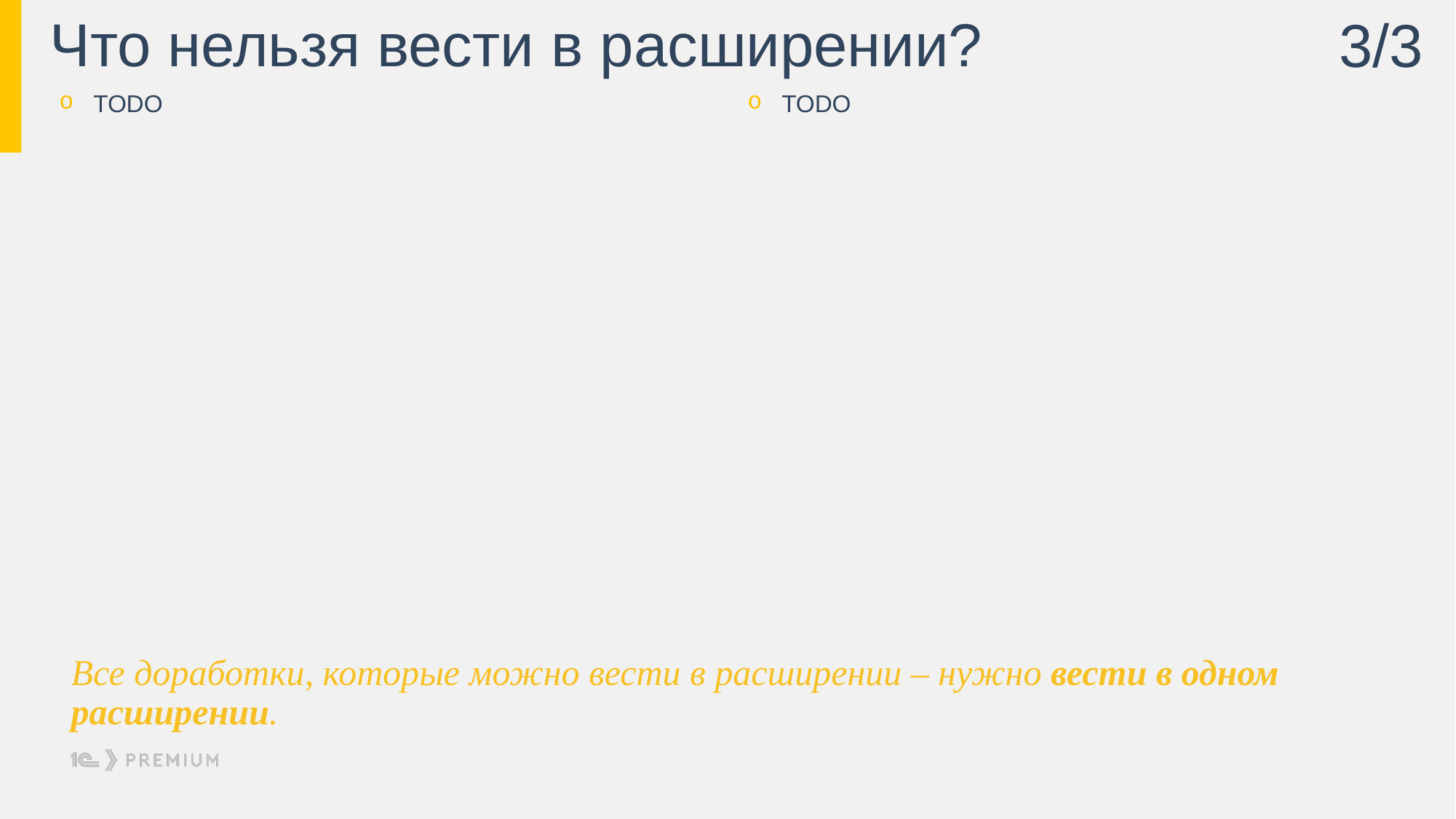

# Что нельзя вести в расширении?
3/3
TODO
TODO
Все доработки, которые можно вести в расширении – нужно вести в одном расширении.